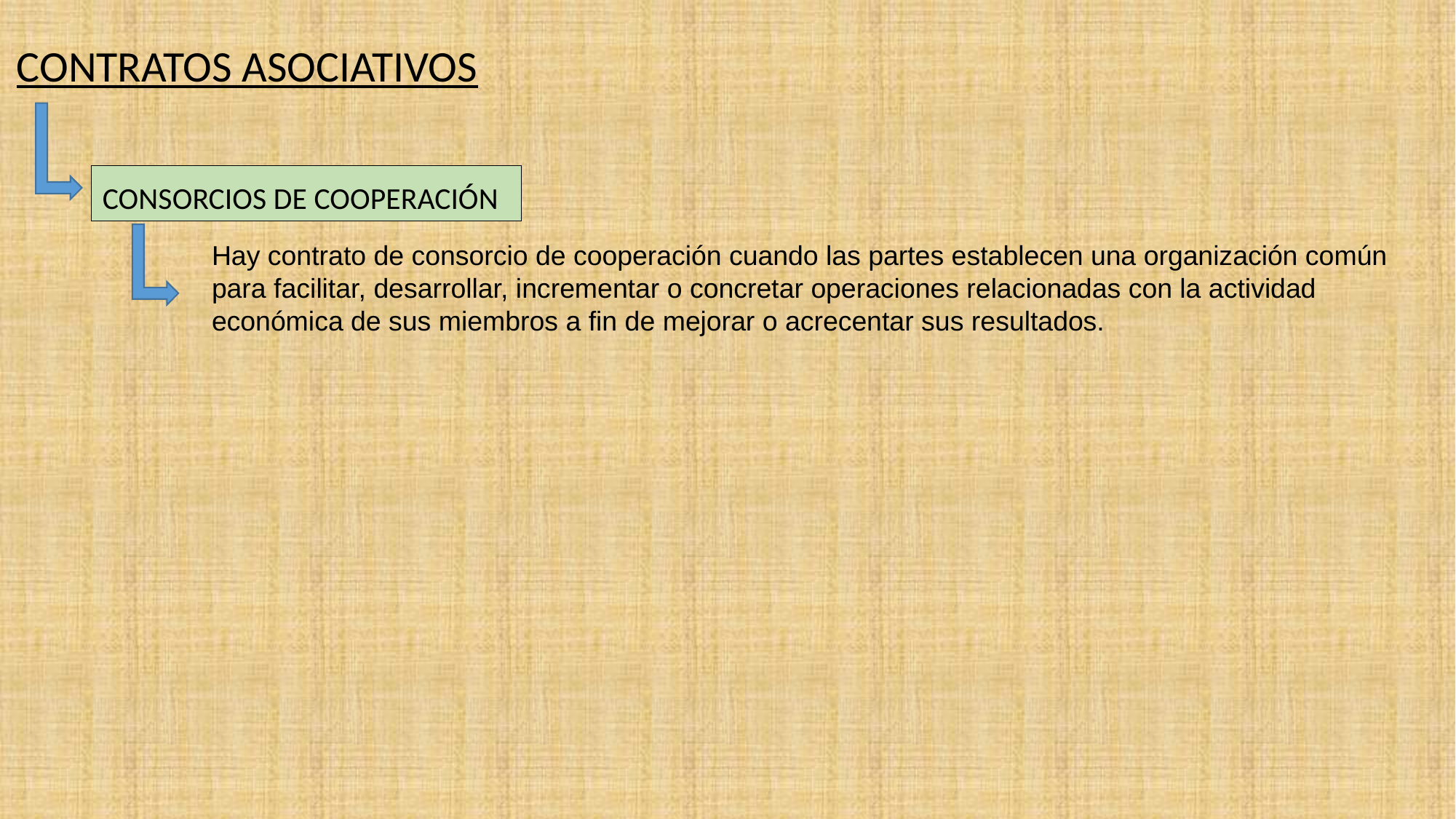

CONTRATOS ASOCIATIVOS

CONSORCIOS DE COOPERACIÓN
Hay contrato de consorcio de cooperación cuando las partes establecen una organización común para facilitar, desarrollar, incrementar o concretar operaciones relacionadas con la actividad económica de sus miembros a fin de mejorar o acrecentar sus resultados.